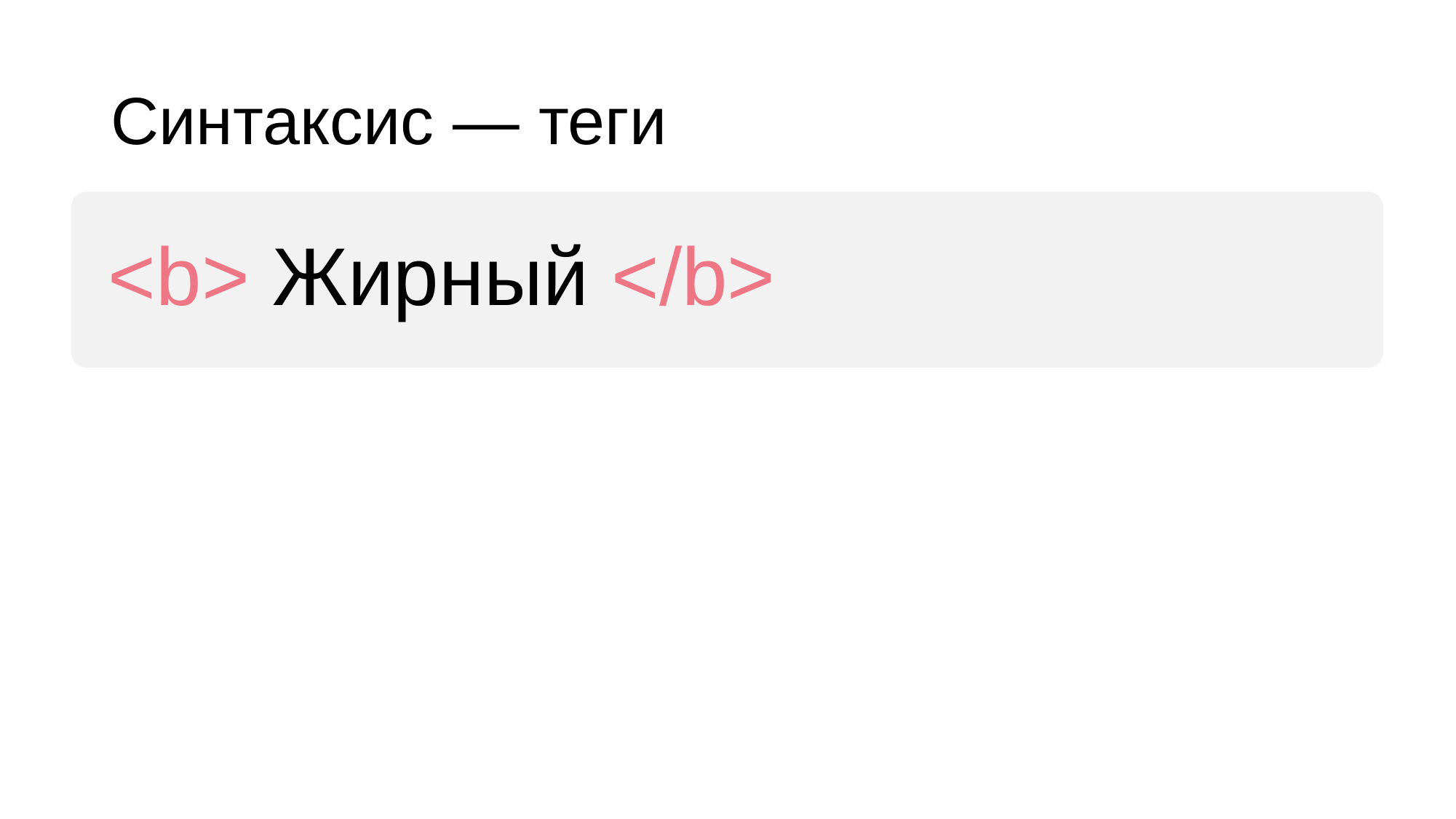

# Синтаксис — теги
<b> Жирный </b>